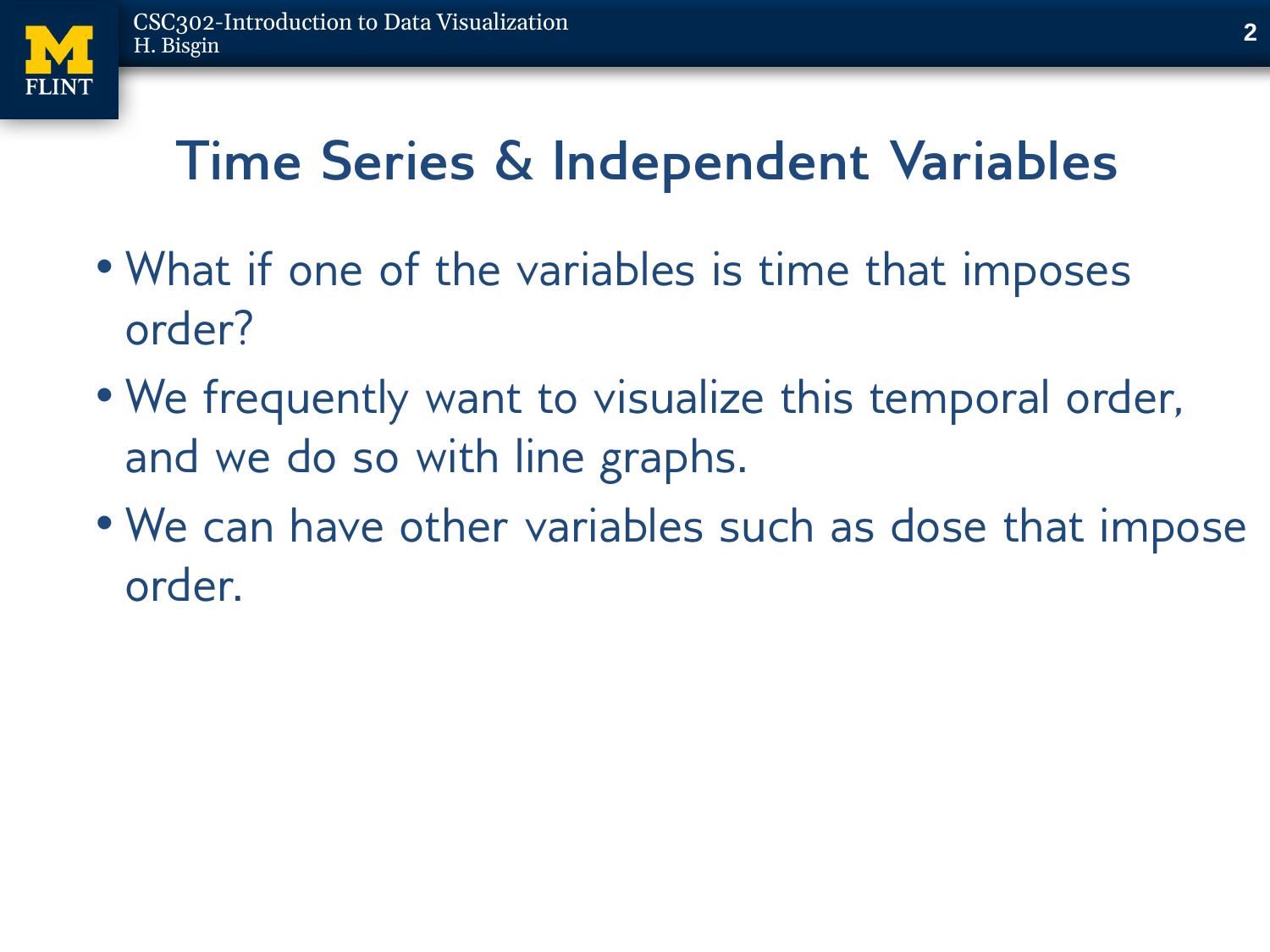

2
# Time Series & Independent Variables
What if one of the variables is time that imposes order?
We frequently want to visualize this temporal order, and we do so with line graphs.
We can have other variables such as dose that impose order.